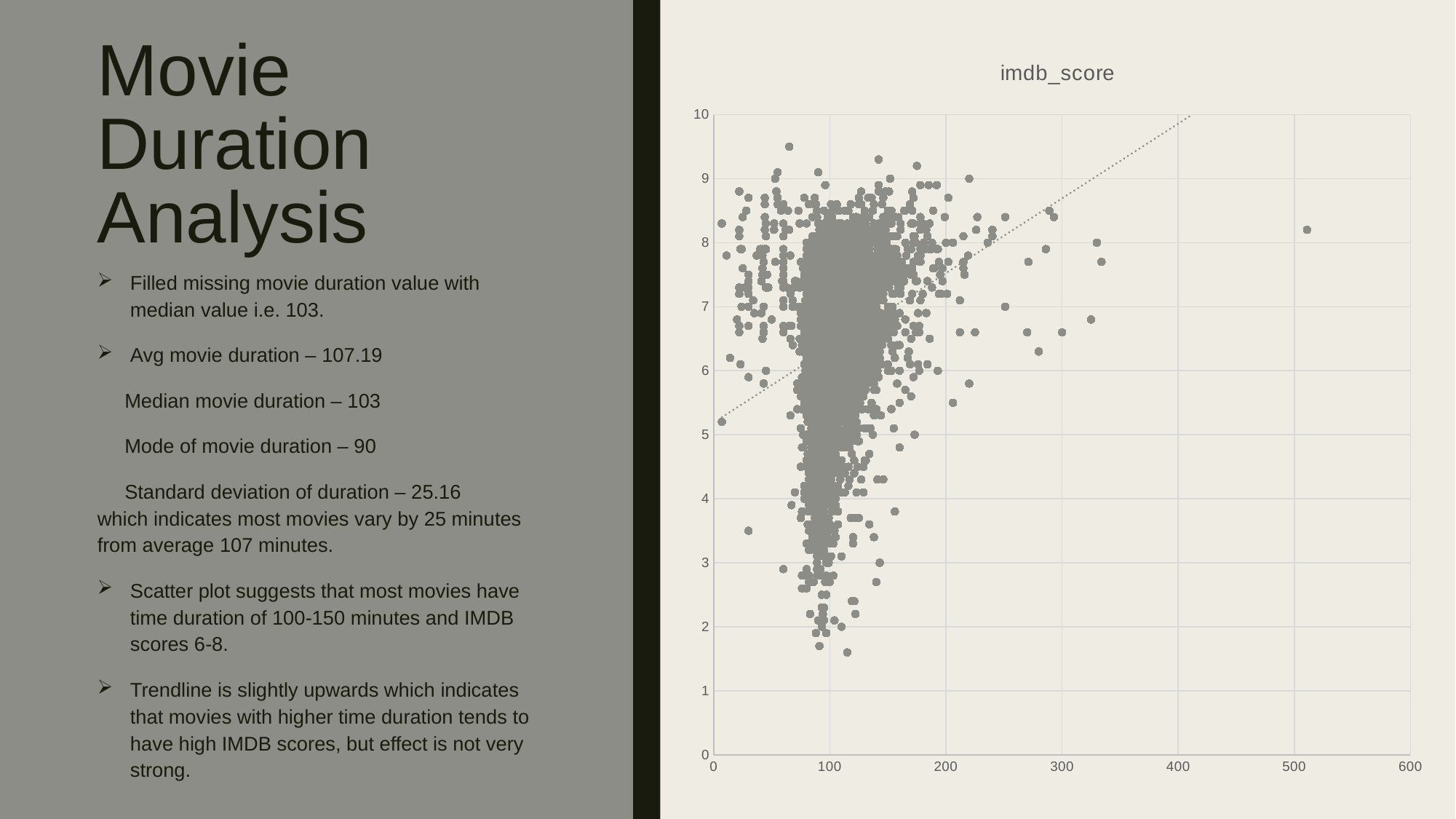

# Movie Duration Analysis

### Chart:

| Category | imdb_score |
|---|---|
Filled missing movie duration value with median value i.e. 103.
Avg movie duration – 107.19
     Median movie duration – 103
     Mode of movie duration – 90
     Standard deviation of duration – 25.16       which indicates most movies vary by 25 minutes from average 107 minutes.
Scatter plot suggests that most movies have time duration of 100-150 minutes and IMDB scores 6-8.
Trendline is slightly upwards which indicates that movies with higher time duration tends to have high IMDB scores, but effect is not very strong.